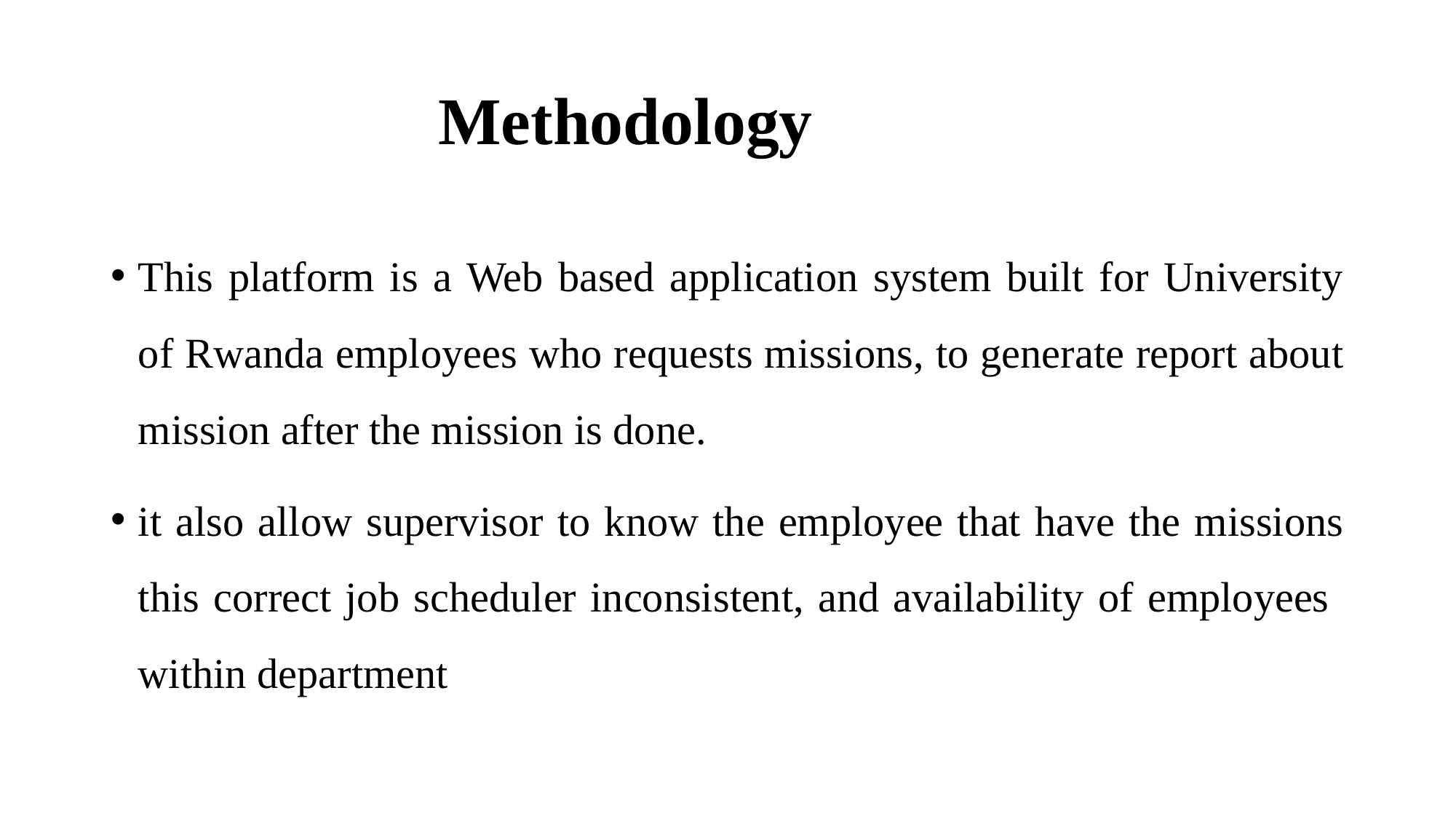

# Methodology
This platform is a Web based application system built for University of Rwanda employees who requests missions, to generate report about mission after the mission is done.
it also allow supervisor to know the employee that have the missions this correct job scheduler inconsistent, and availability of employees  within department